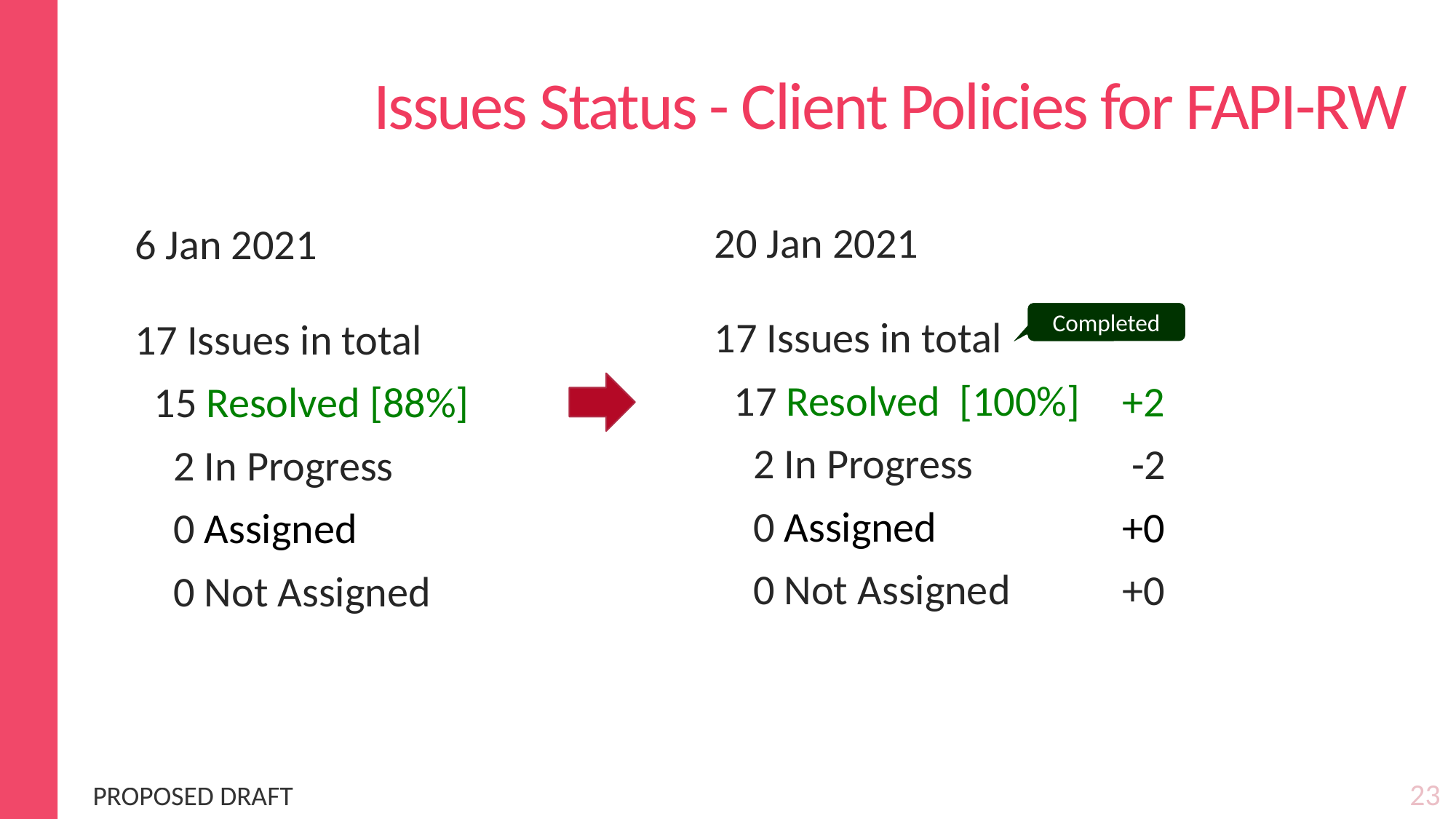

# Issues Status - Client Policies for FAPI-RW
20 Jan 2021

17 Issues in total
  17 Resolved  [100%]
    2 In Progress
    0 Assigned
    0 Not Assigned
6 Jan 2021

17 Issues in total
  15 Resolved [88%]
    2 In Progress
    0 Assigned
    0 Not Assigned
Completed

+2
 -2
+0
+0
23
PROPOSED DRAFT